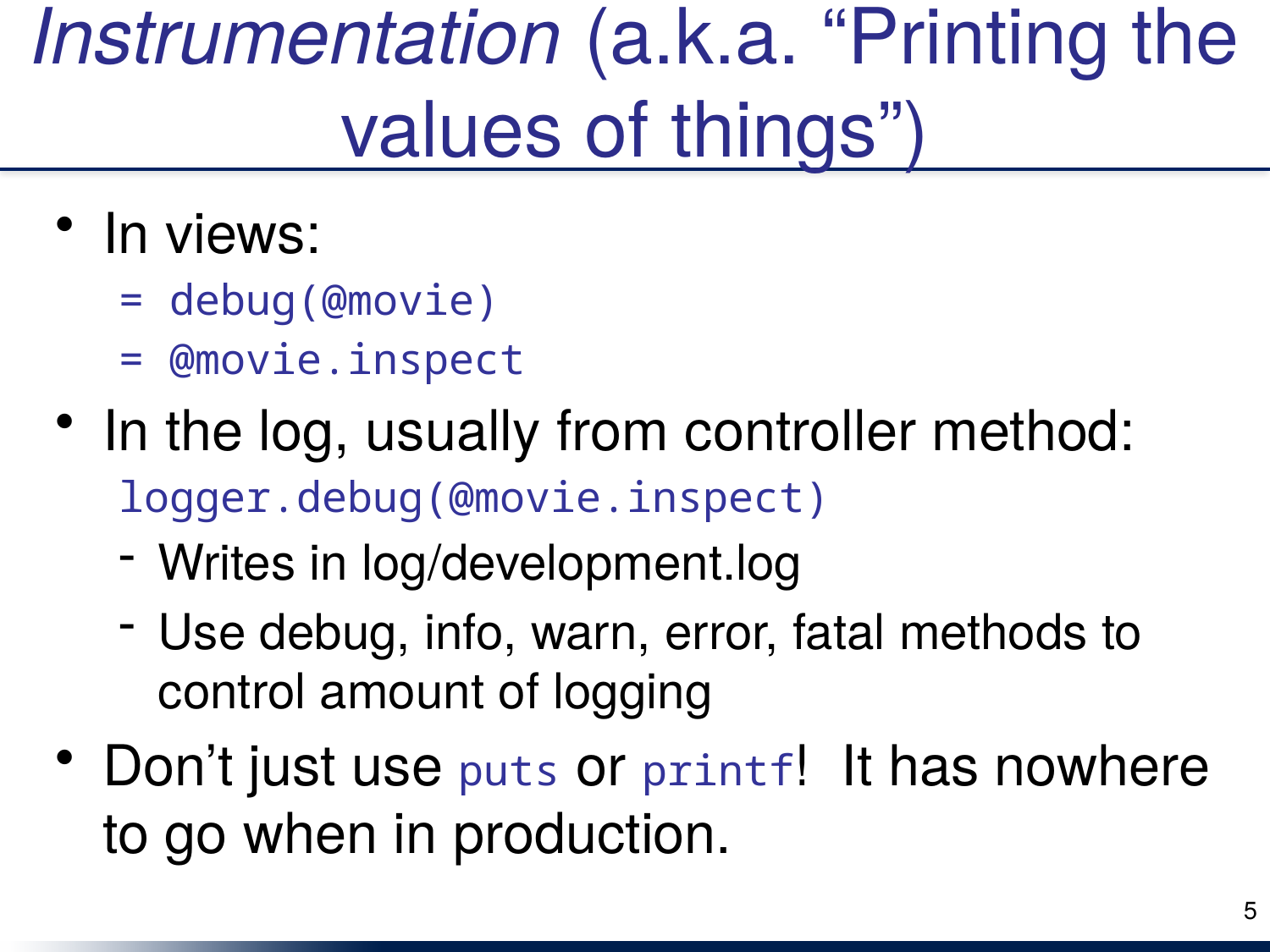

# Instrumentation (a.k.a. “Printing the values of things”)
In views:
= debug(@movie)
= @movie.inspect
In the log, usually from controller method:
logger.debug(@movie.inspect)
Writes in log/development.log
Use debug, info, warn, error, fatal methods to control amount of logging
Don’t just use puts or printf!  It has nowhere to go when in production.
5